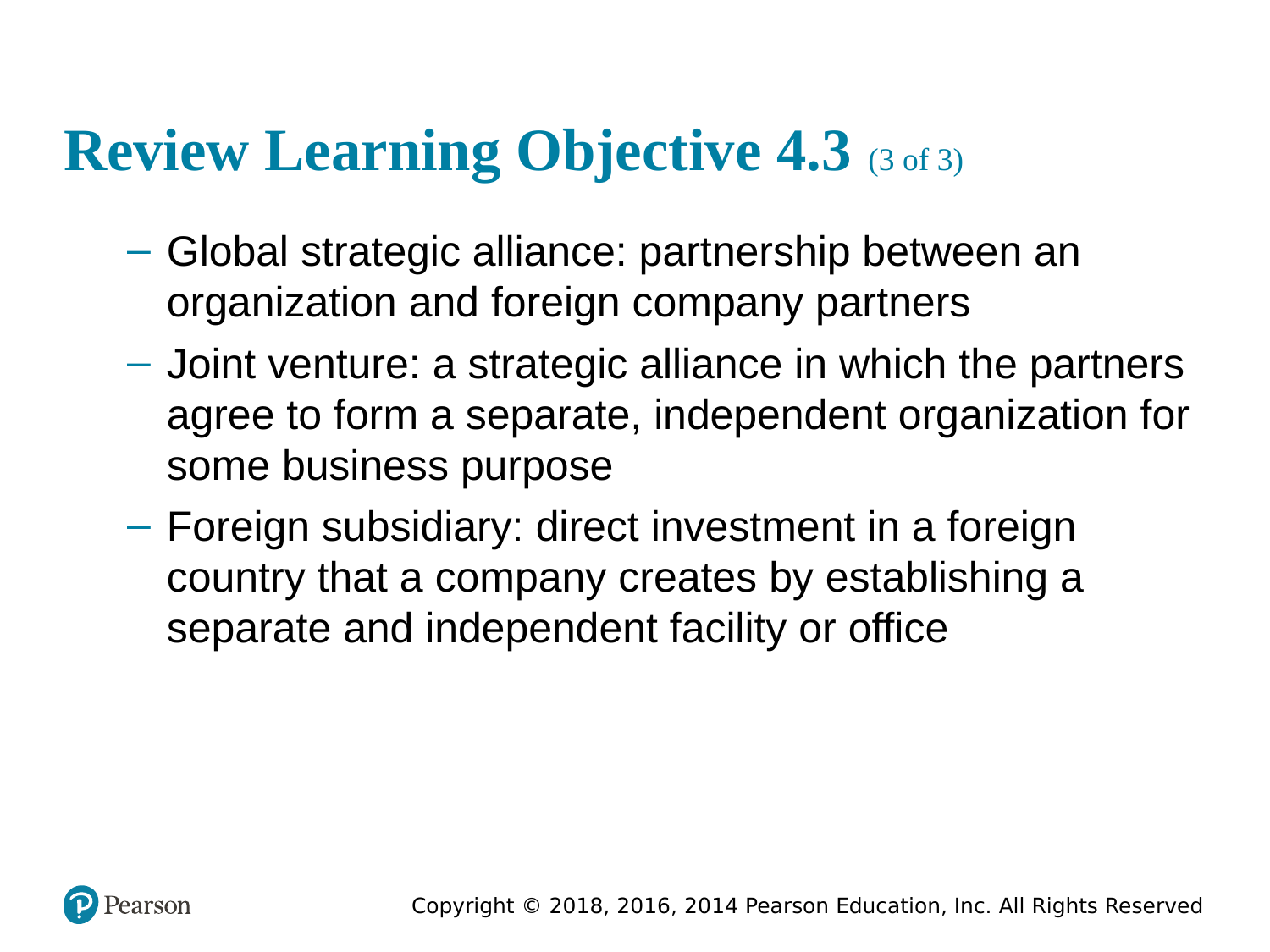

# Review Learning Objective 4.3 (3 of 3)
Global strategic alliance: partnership between an organization and foreign company partners
Joint venture: a strategic alliance in which the partners agree to form a separate, independent organization for some business purpose
Foreign subsidiary: direct investment in a foreign country that a company creates by establishing a separate and independent facility or office